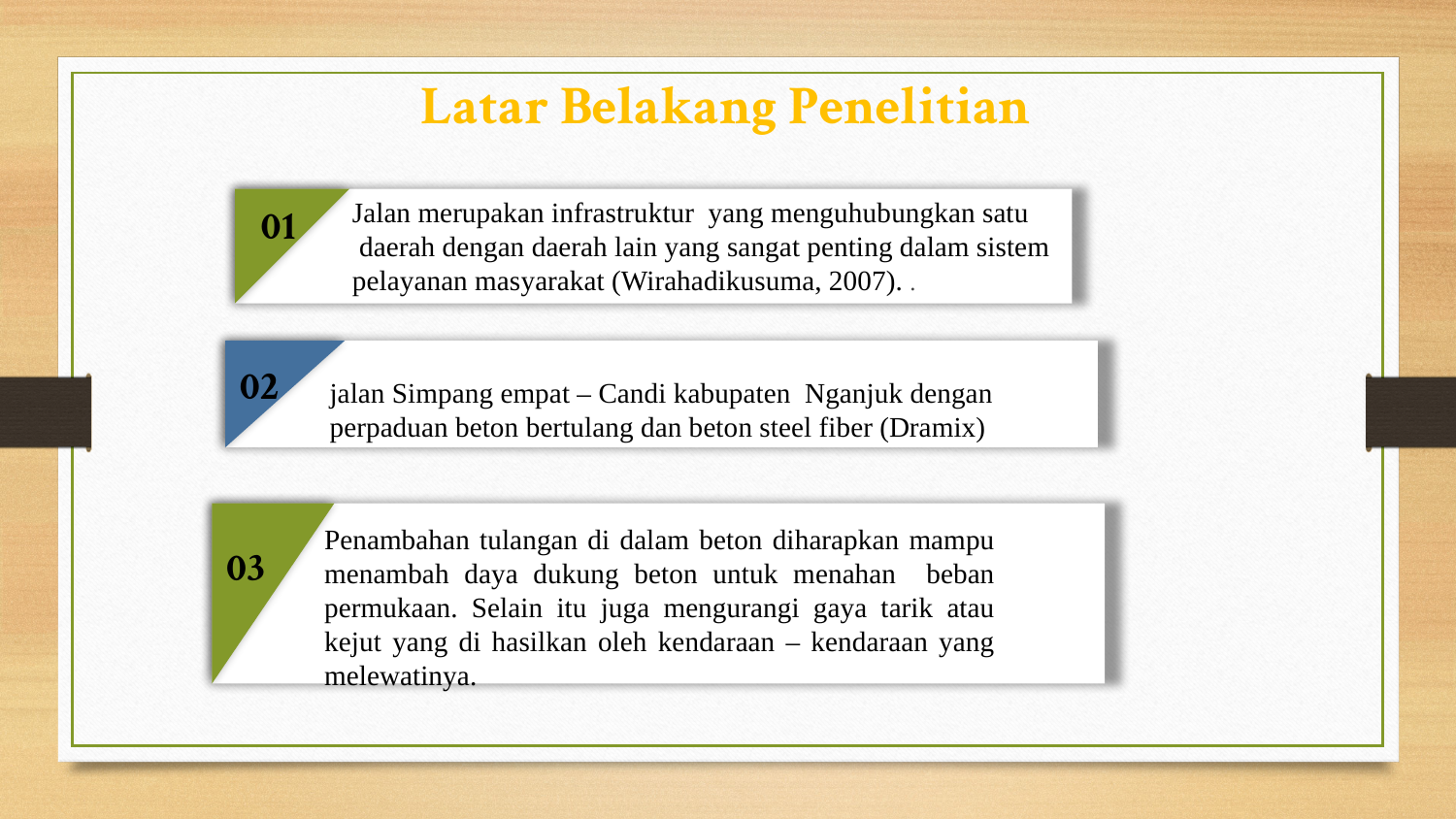

Latar Belakang Penelitian
Jalan merupakan infrastruktur  yang menguhubungkan satu
 daerah dengan daerah lain yang sangat penting dalam sistem
pelayanan masyarakat (Wirahadikusuma, 2007). .

01

02
jalan Simpang empat – Candi kabupaten  Nganjuk dengan perpaduan beton bertulang dan beton steel fiber (Dramix)

Penambahan tulangan di dalam beton diharapkan mampu menambah daya dukung beton untuk menahan  beban permukaan. Selain itu juga mengurangi gaya tarik atau kejut yang di hasilkan oleh kendaraan – kendaraan yang melewatinya.
03